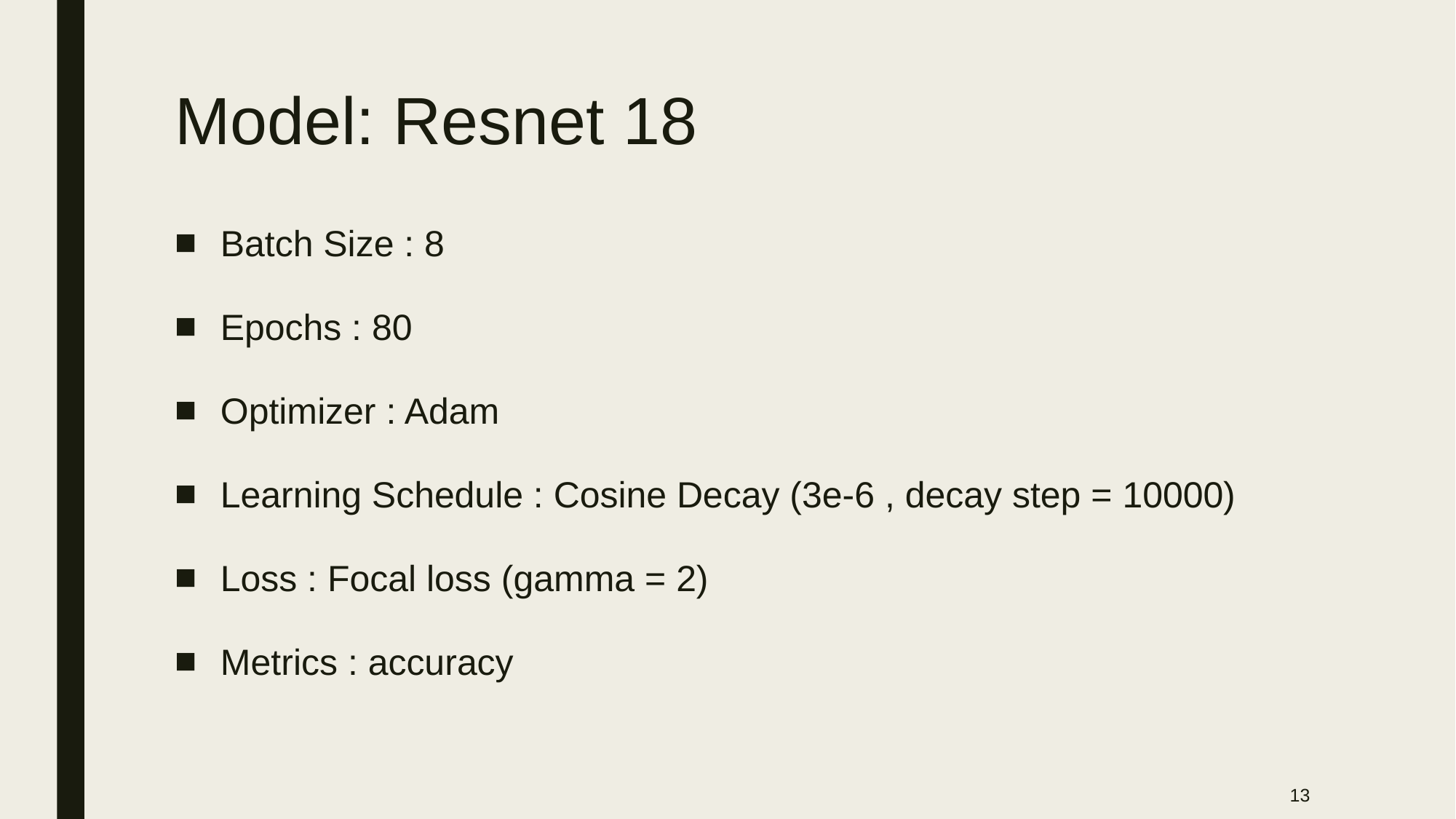

# Model: Resnet 18
Batch Size : 8
Epochs : 80
Optimizer : Adam
Learning Schedule : Cosine Decay (3e-6 , decay step = 10000)
Loss : Focal loss (gamma = 2)
Metrics : accuracy
13